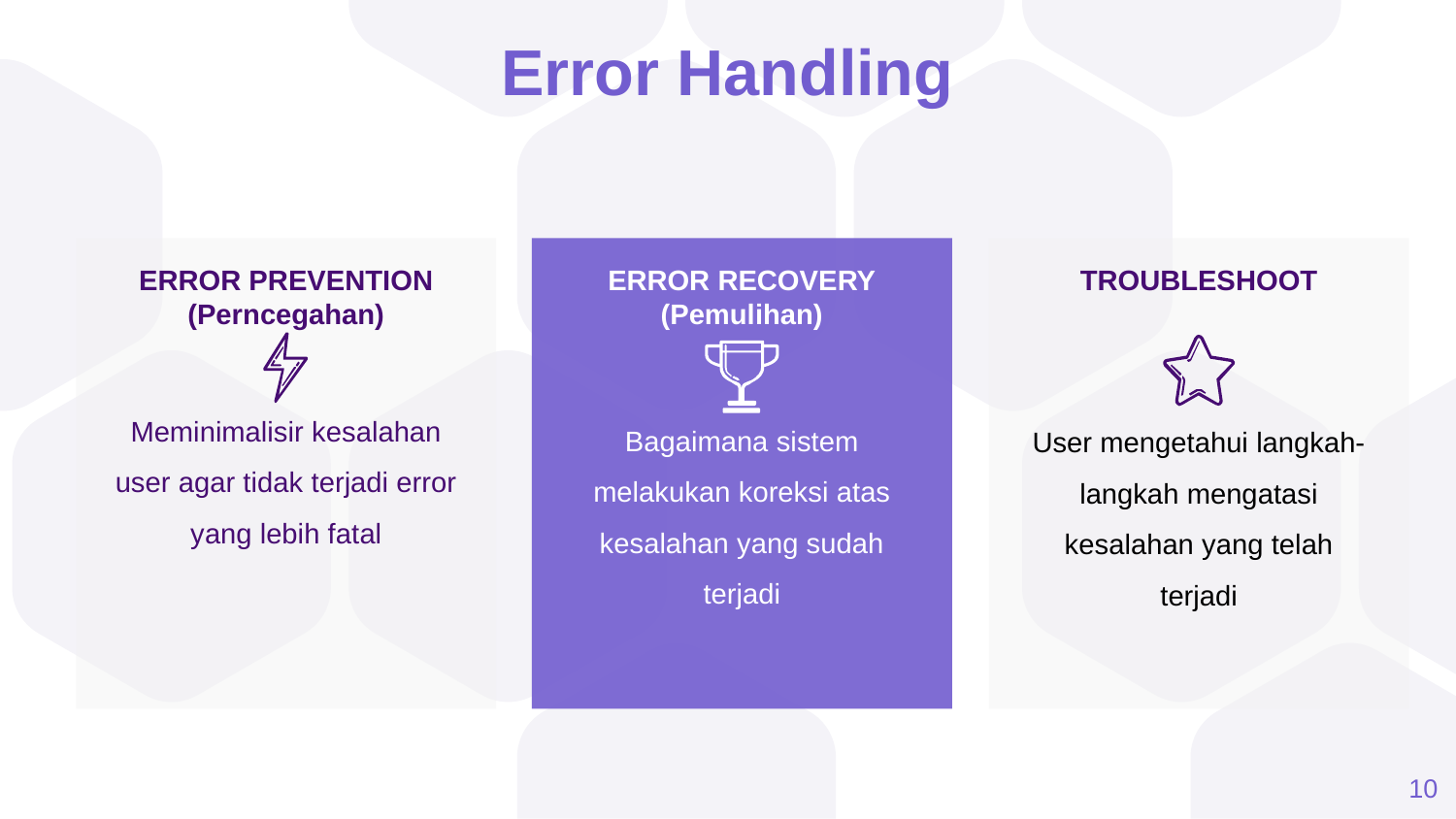

Error Handling

ERROR PREVENTION
(Perncegahan)
ERROR RECOVERY
(Pemulihan)
TROUBLESHOOT

Meminimalisir kesalahan user agar tidak terjadi error yang lebih fatal
Bagaimana sistem melakukan koreksi atas kesalahan yang sudah terjadi
User mengetahui langkah-langkah mengatasi kesalahan yang telah terjadi
10